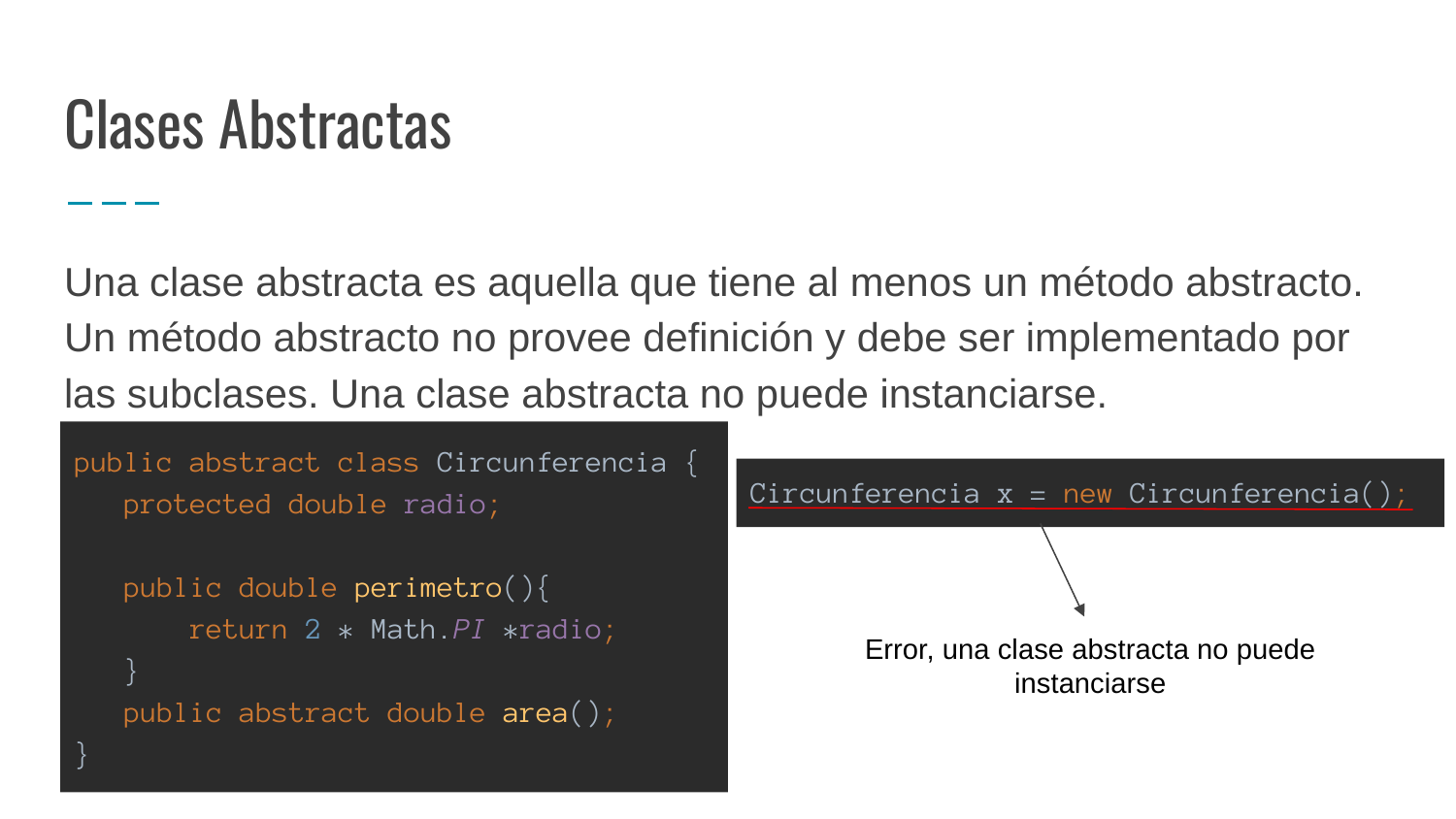

# Clases Abstractas
Una clase abstracta es aquella que tiene al menos un método abstracto. Un método abstracto no provee definición y debe ser implementado por las subclases. Una clase abstracta no puede instanciarse.
public abstract class Circunferencia {
   protected double radio;

   public double perimetro(){
       return 2 * Math.PI *radio;
   }
   public abstract double area();
}

Circunferencia x = new Circunferencia();
Error, una clase abstracta no puede instanciarse